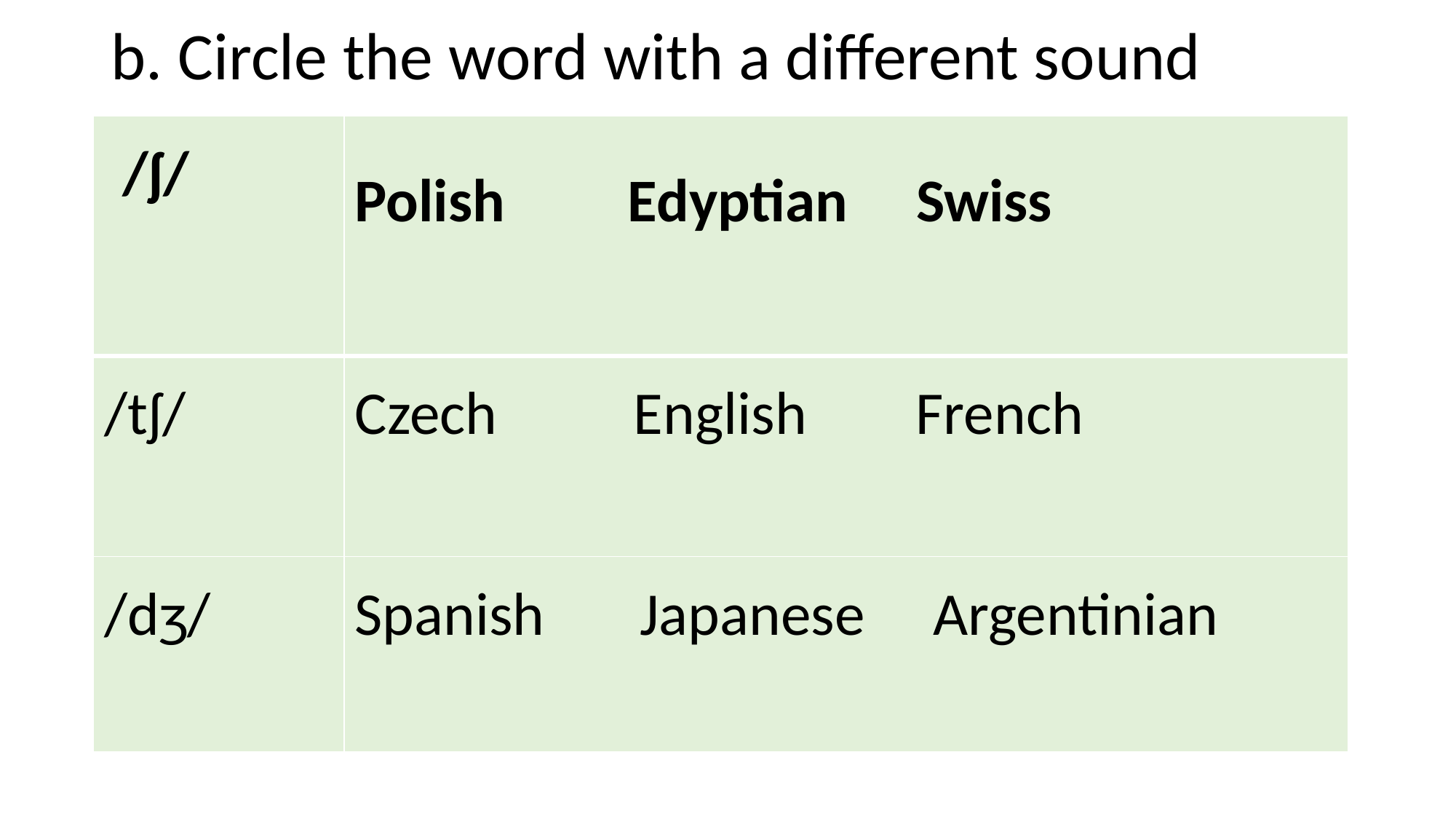

# b. Circle the word with a different sound
| /ʃ/ | Polish Edyptian Swiss |
| --- | --- |
| /tʃ/ | Czech English French |
| /dʒ/ | Spanish Japanese Argentinian |